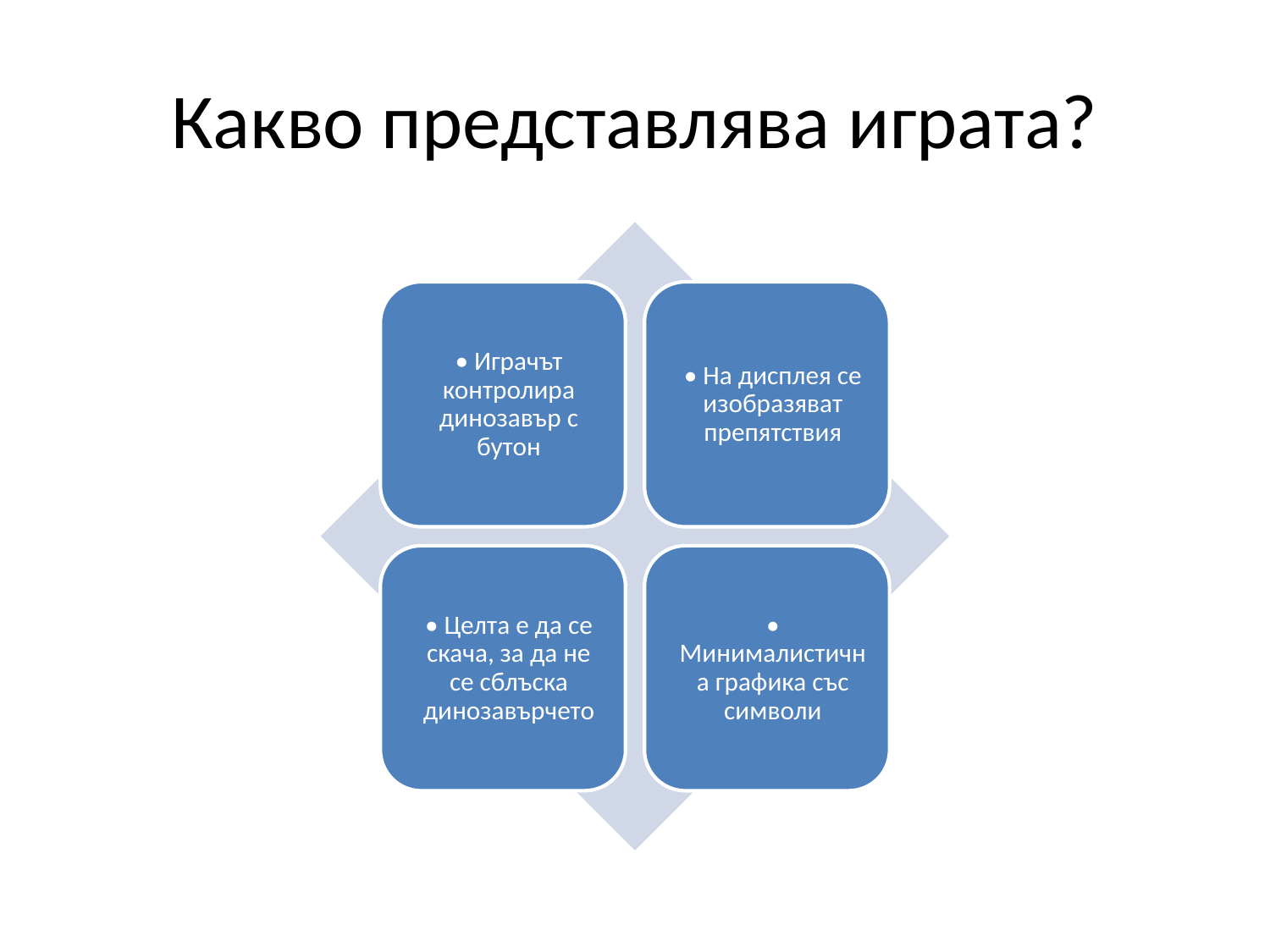

# Какво представлява играта?
• Играчът контролира динозавър с бутон
• На дисплея се изобразяват препятствия
• Целта е да се скача, за да не се сблъска динозавърчето
• Минималистична графика със символи